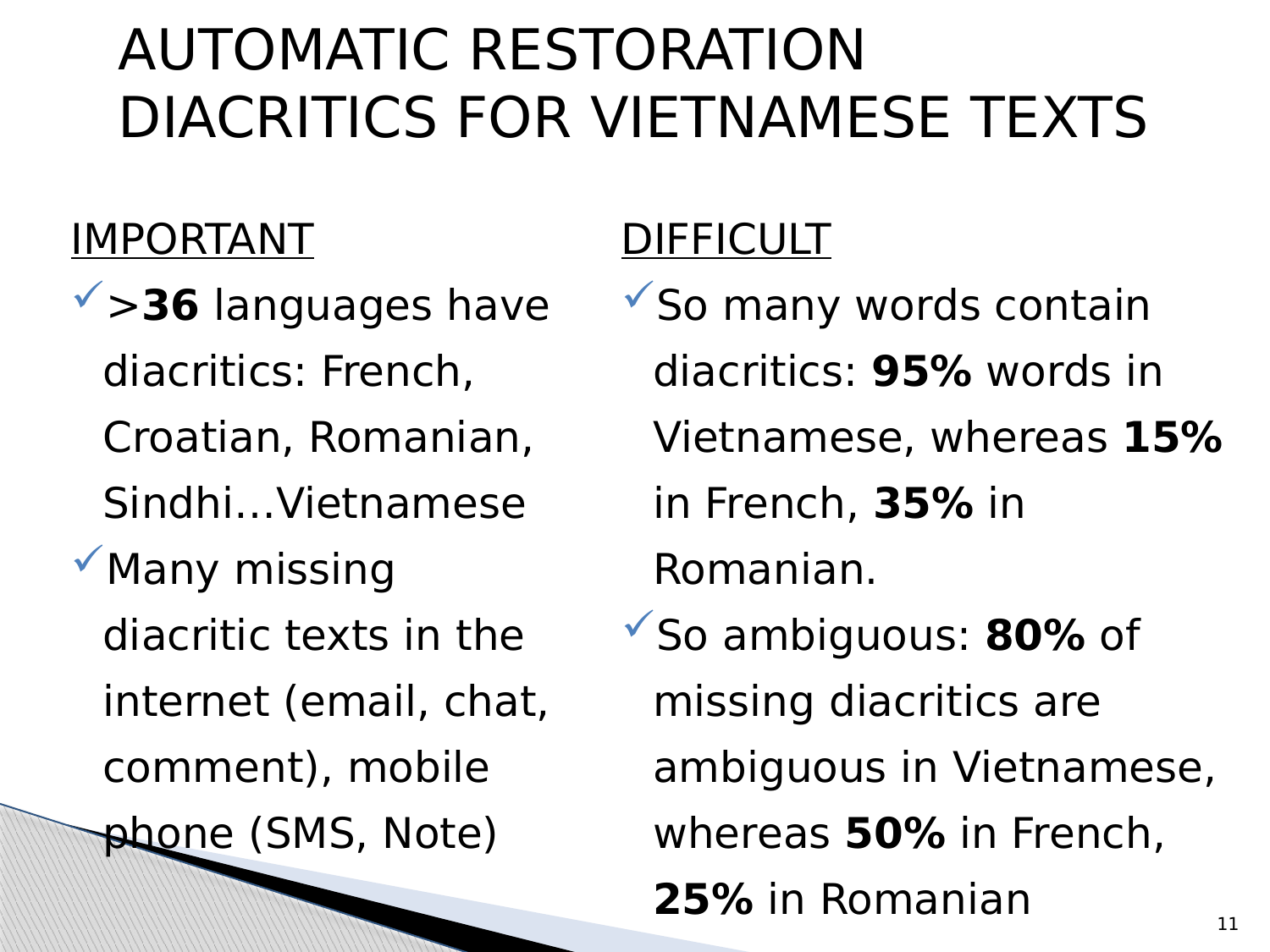

# AUTOMATIC RESTORATION DIACRITICS FOR VIETNAMESE TEXTS
IMPORTANT
>36 languages have diacritics: French, Croatian, Romanian, Sindhi…Vietnamese
Many missing diacritic texts in the internet (email, chat, comment), mobile phone (SMS, Note)
DIFFICULT
So many words contain diacritics: 95% words in Vietnamese, whereas 15% in French, 35% in Romanian.
So ambiguous: 80% of missing diacritics are ambiguous in Vietnamese, whereas 50% in French, 25% in Romanian
11